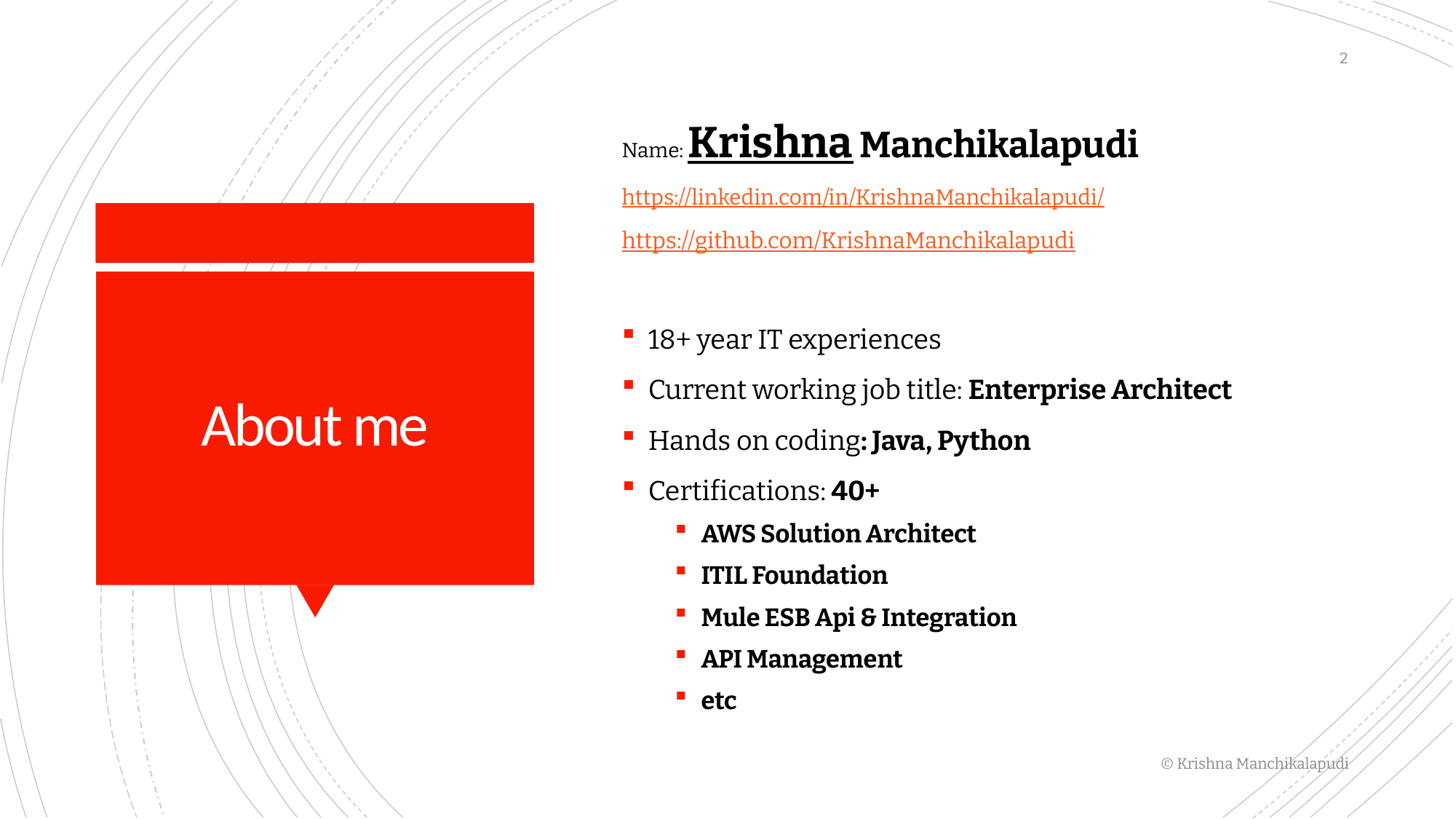

2
Name: Krishna Manchikalapudi
https://linkedin.com/in/KrishnaManchikalapudi/
https://github.com/KrishnaManchikalapudi

18+ year IT experiences
Current working job title: Enterprise Architect
Hands on coding: Java, Python
Certifications: 40+
AWS Solution Architect
ITIL Foundation
Mule ESB Api & Integration
API Management
etc
# About me
© Krishna Manchikalapudi